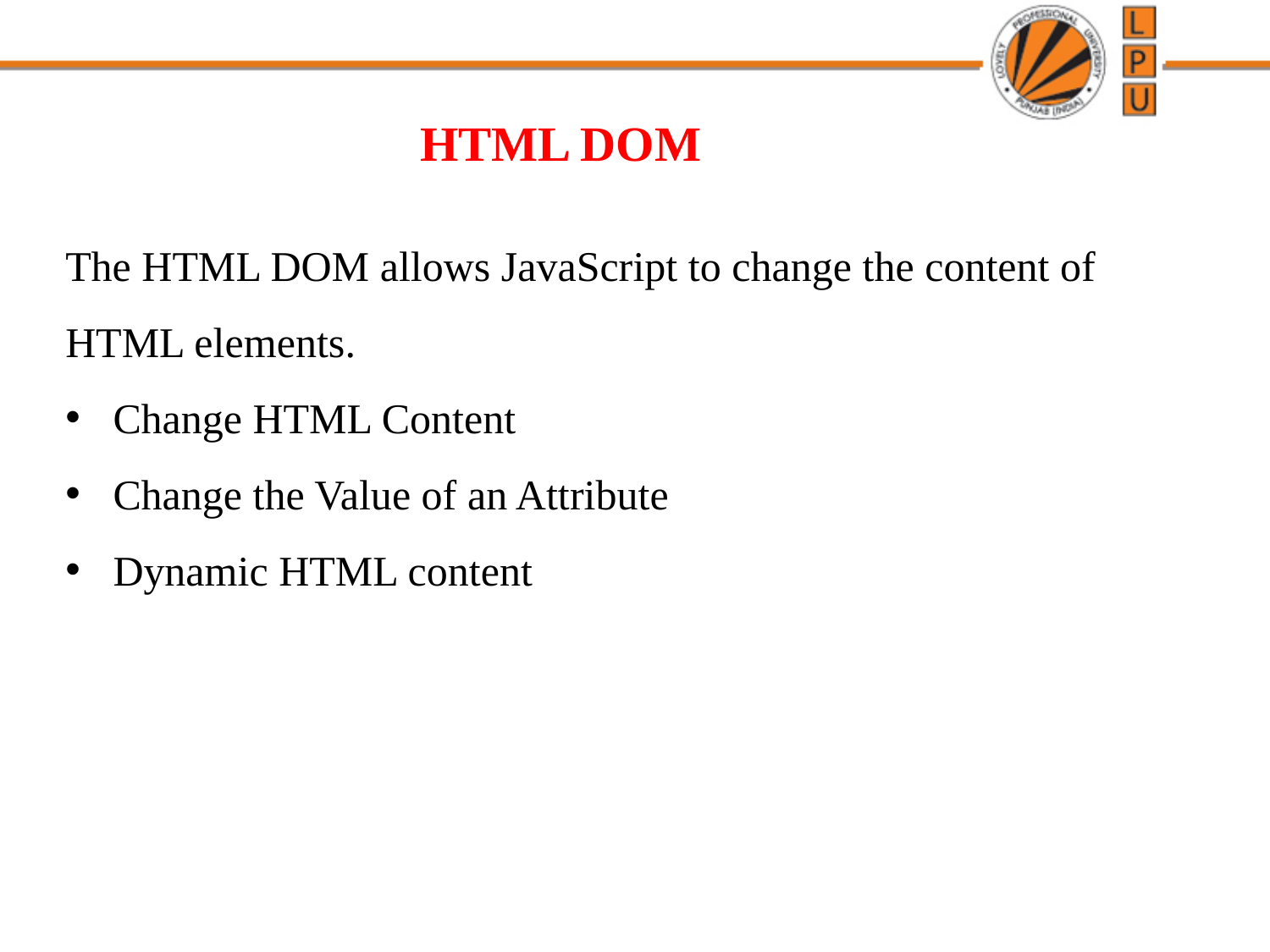

HTML DOM
The HTML DOM allows JavaScript to change the content of HTML elements.
Change HTML Content
Change the Value of an Attribute
Dynamic HTML content